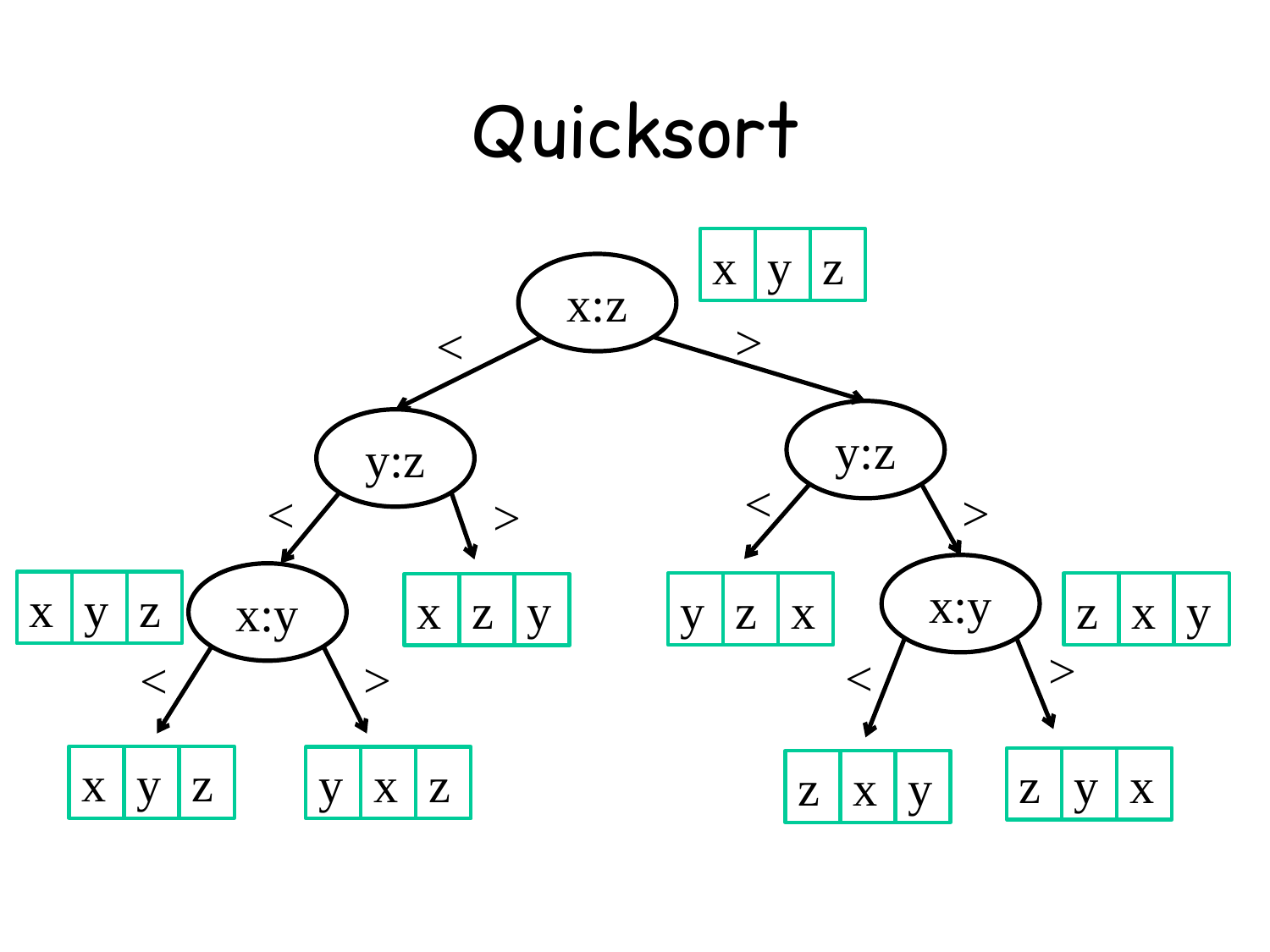

# Quicksort
x
y
z
x:z
>
<
y:z
y:z
<
>
<
>
x:y
x:y
x
y
z
y
z
x
z
x
y
x
z
y
>
<
>
<
x
y
z
y
x
z
z
y
x
z
x
y